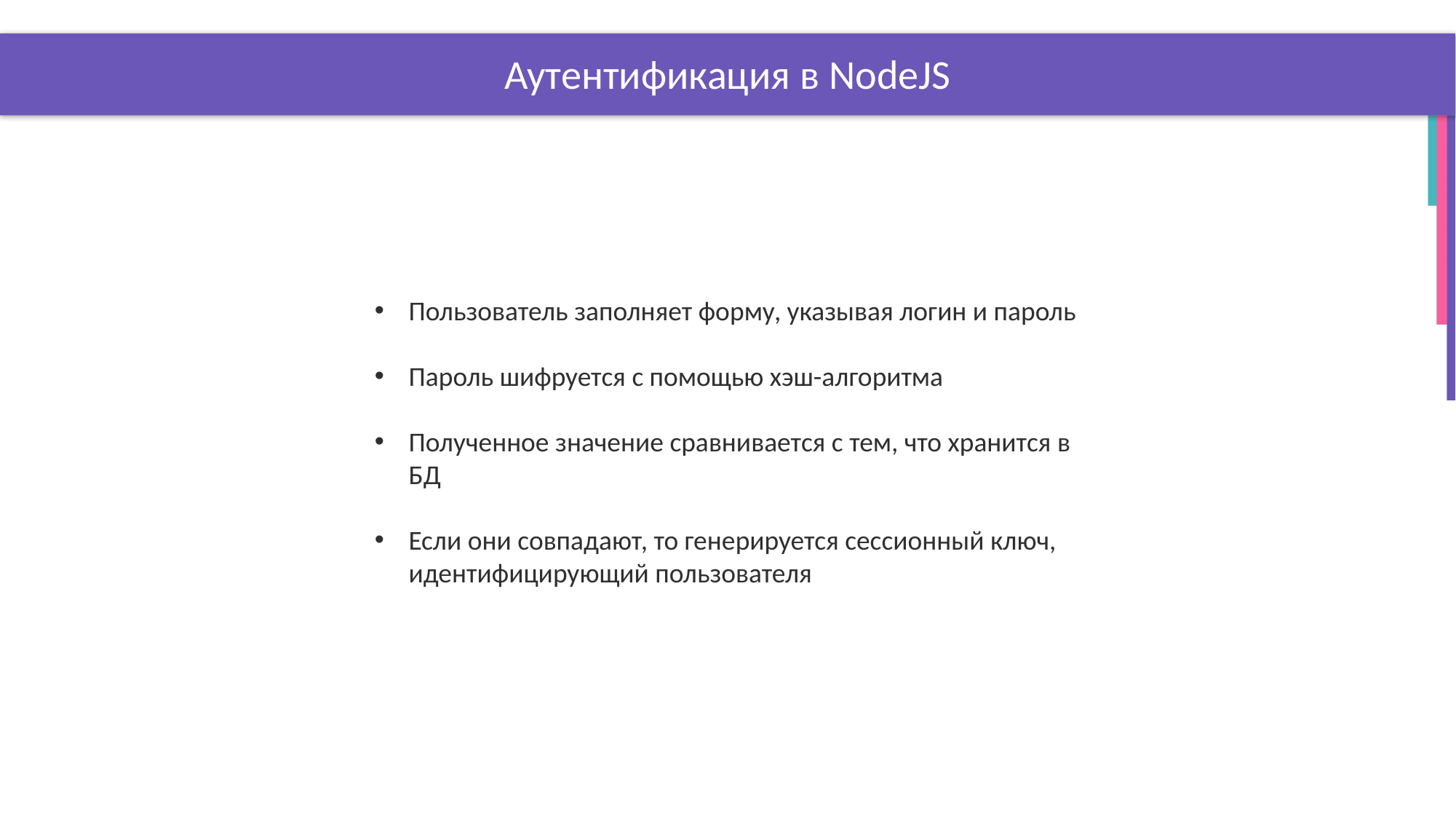

# Аутентификация в NodeJS
Пользователь заполняет форму, указывая логин и пароль

Пароль шифруется с помощью хэш-алгоритма

Полученное значение сравнивается с тем, что хранится в БД

Если они совпадают, то генерируется сессионный ключ, идентифицирующий пользователя